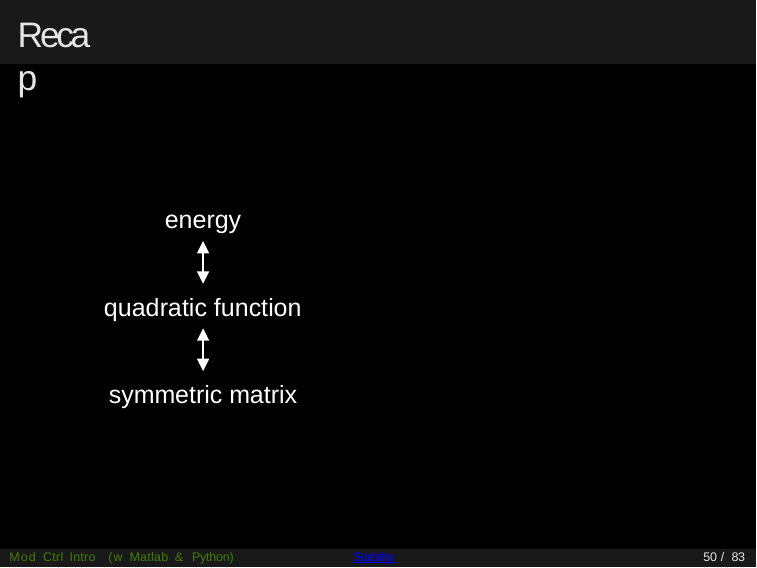

Recap
energy
quadratic function
symmetric matrix
Mod Ctrl Intro (w Matlab & Python)
Stability
50 / 83